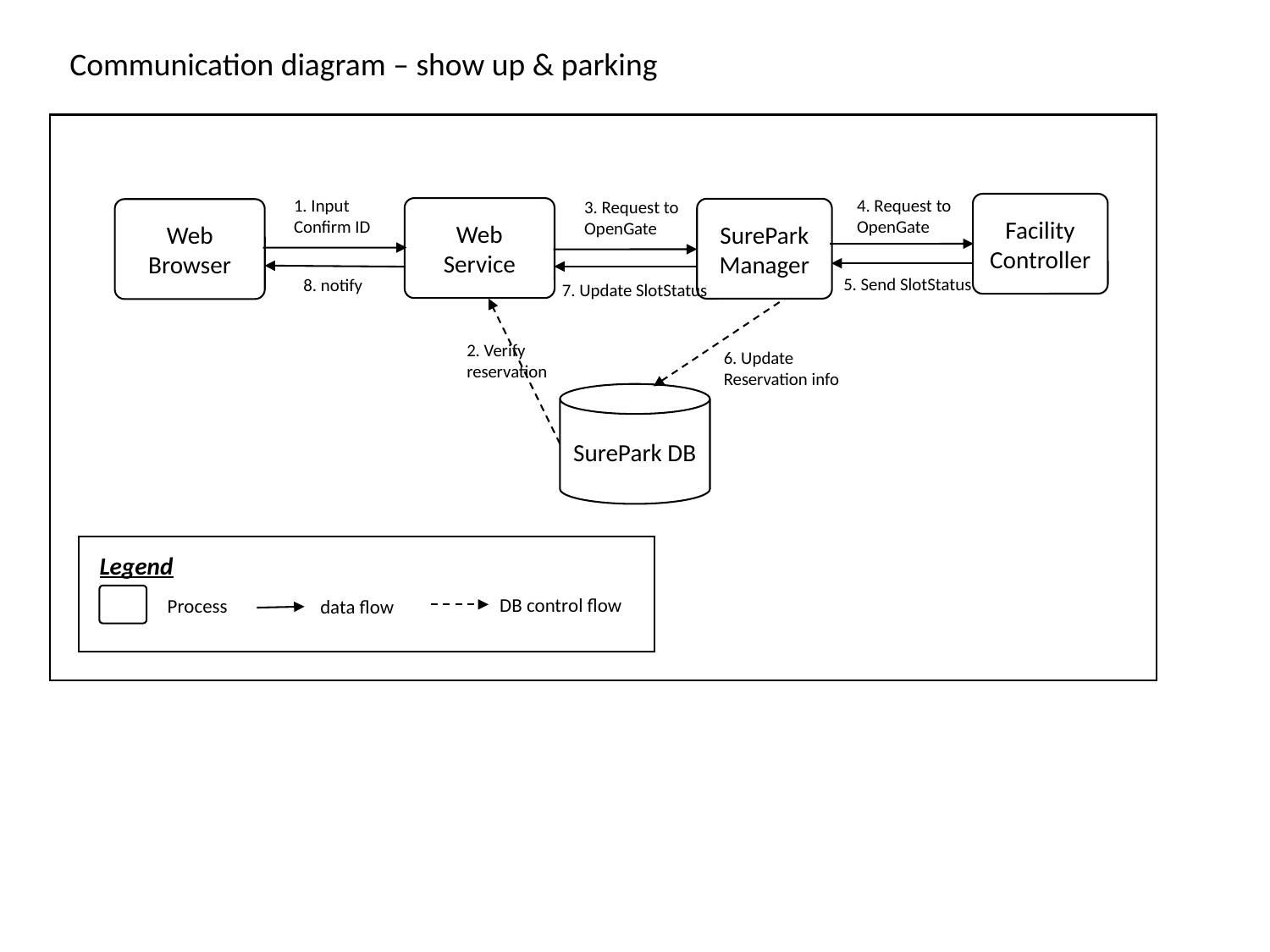

Communication diagram – show up & parking

4. Request to
OpenGate
1. Input
Confirm ID
3. Request to
OpenGate
Facility Controller
Web Service
SurePark
Manager
Web Browser
5. Send SlotStatus
8. notify
7. Update SlotStatus
2. Verify
reservation
6. Update
Reservation info
SurePark DB

Legend

DB control flow
Process
data flow